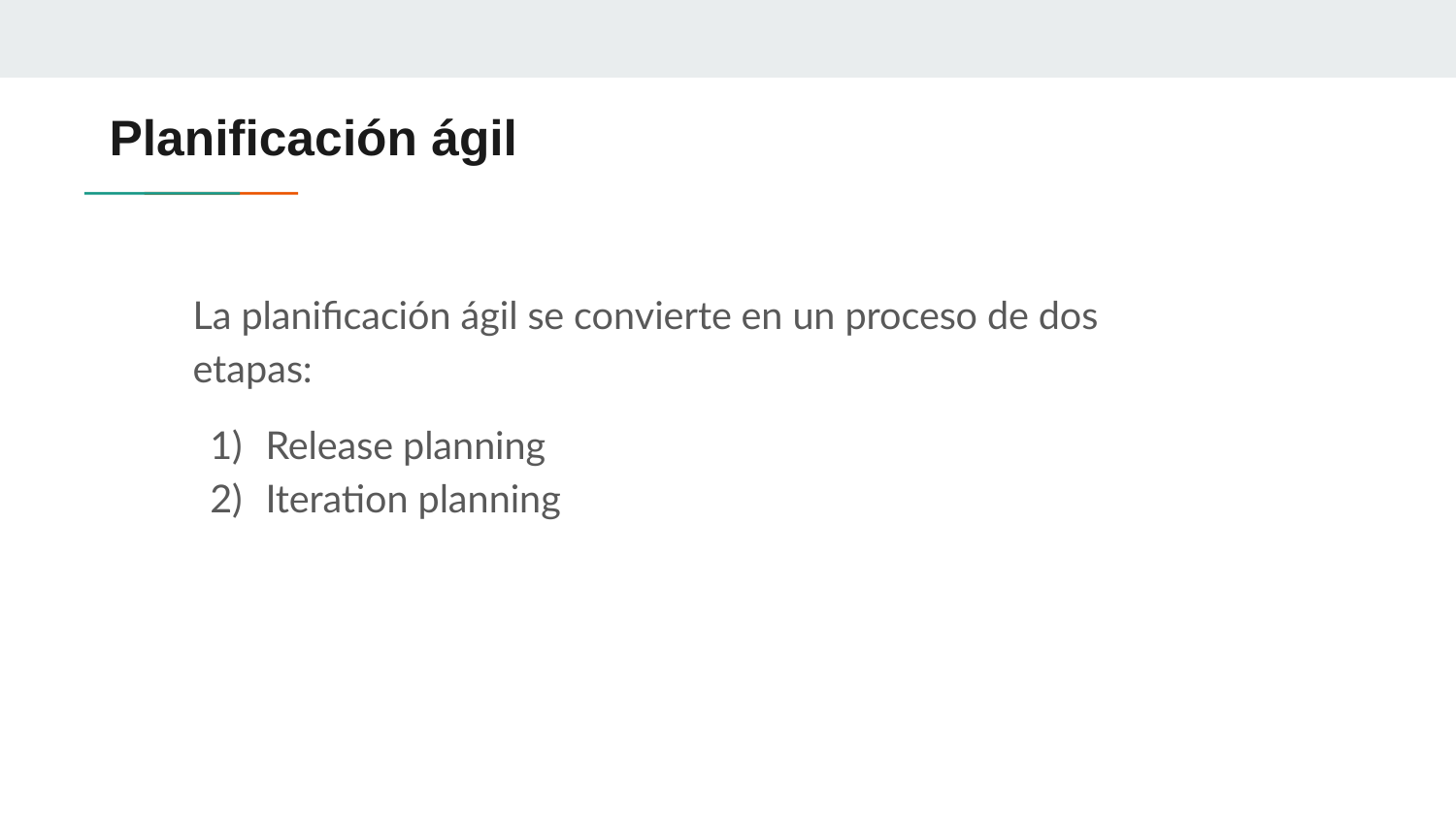

# Planificación ágil
La planificación ágil se convierte en un proceso de dos etapas:
Release planning
Iteration planning